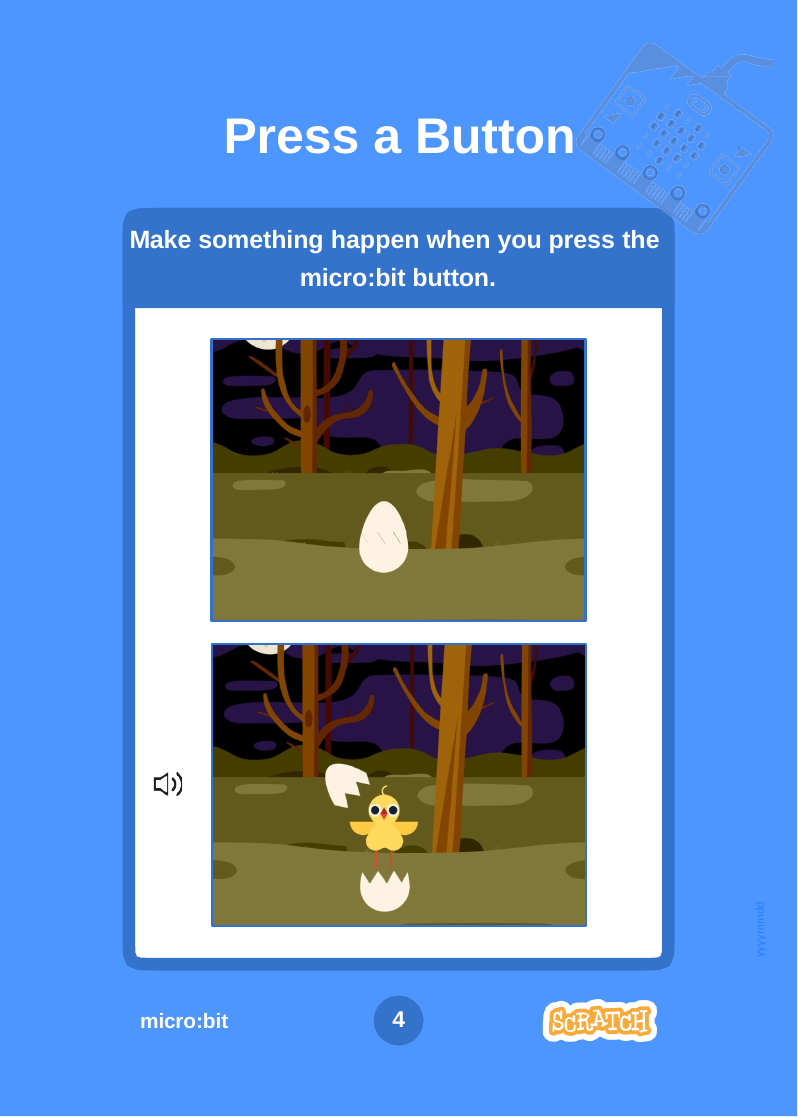

# Press a Button
A
B
Make something happen when you press the  micro:bit button.

yyyymmdd

4
micro:bit